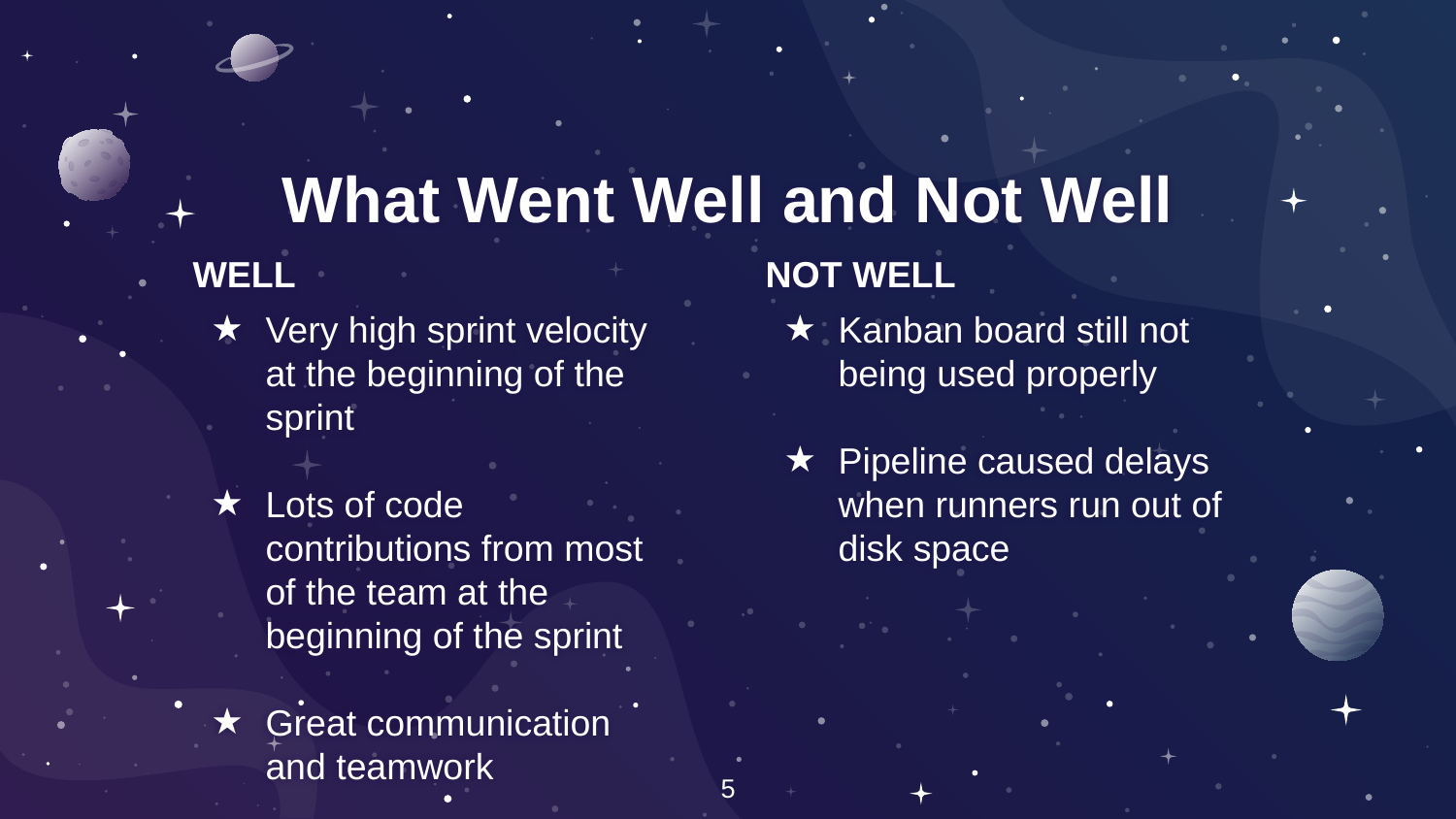

# What Went Well and Not Well
WELL
Very high sprint velocity at the beginning of the sprint

Lots of code contributions from most of the team at the beginning of the sprint

Great communication and teamwork
NOT WELL
Kanban board still not being used properly

Pipeline caused delays when runners run out of disk space

5